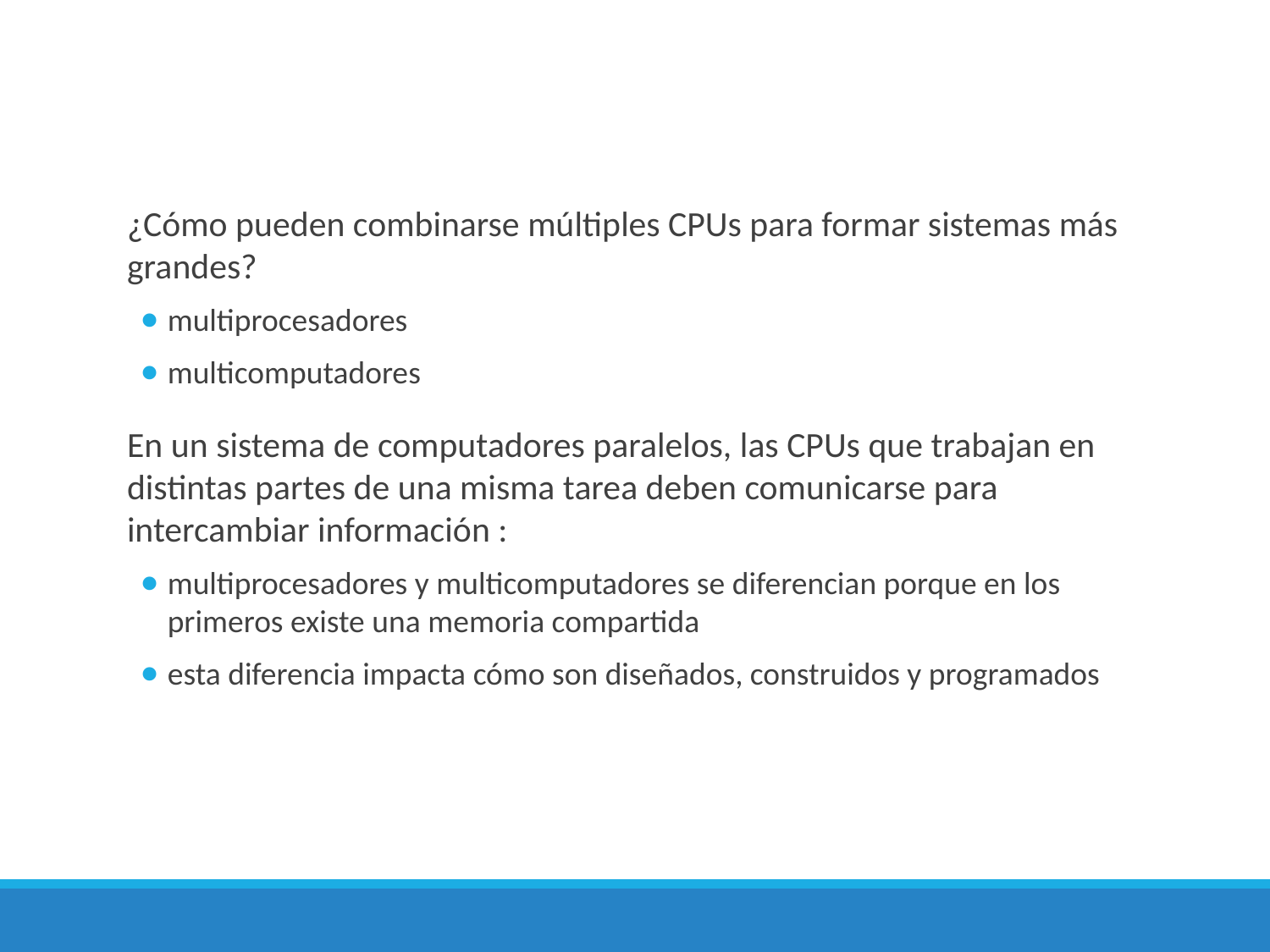

¿Cómo pueden combinarse múltiples CPUs para formar sistemas más grandes?
multiprocesadores
multicomputadores
En un sistema de computadores paralelos, las CPUs que trabajan en distintas partes de una misma tarea deben comunicarse para intercambiar información :
multiprocesadores y multicomputadores se diferencian porque en los primeros existe una memoria compartida
esta diferencia impacta cómo son diseñados, construidos y programados